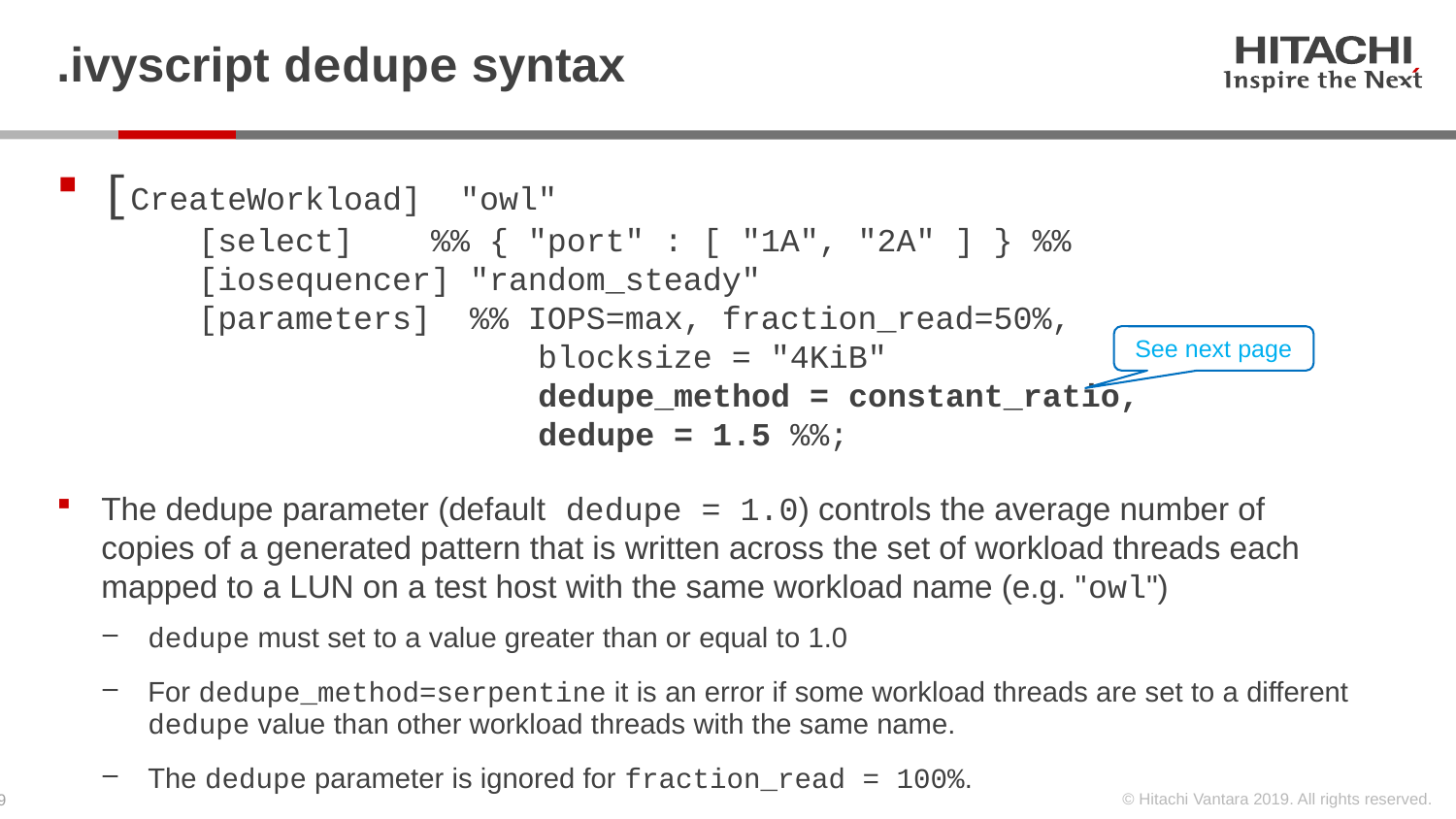

# .ivyscript dedupe syntax
[CreateWorkload]  "owl"
     [select]    %% { "port" : [ "1A", "2A" ] } %%
     [iosequencer] "random_steady"
     [parameters]  %% IOPS=max, fraction_read=50%,
	               blocksize = "4KiB"
	               dedupe_method = constant_ratio,
			dedupe = 1.5 %%;
The dedupe parameter (default dedupe = 1.0) controls the average number of copies of a generated pattern that is written across the set of workload threads each mapped to a LUN on a test host with the same workload name (e.g. "owl")
dedupe must set to a value greater than or equal to 1.0
For dedupe_method=serpentine it is an error if some workload threads are set to a different dedupe value than other workload threads with the same name.
The dedupe parameter is ignored for fraction_read = 100%.
See next page